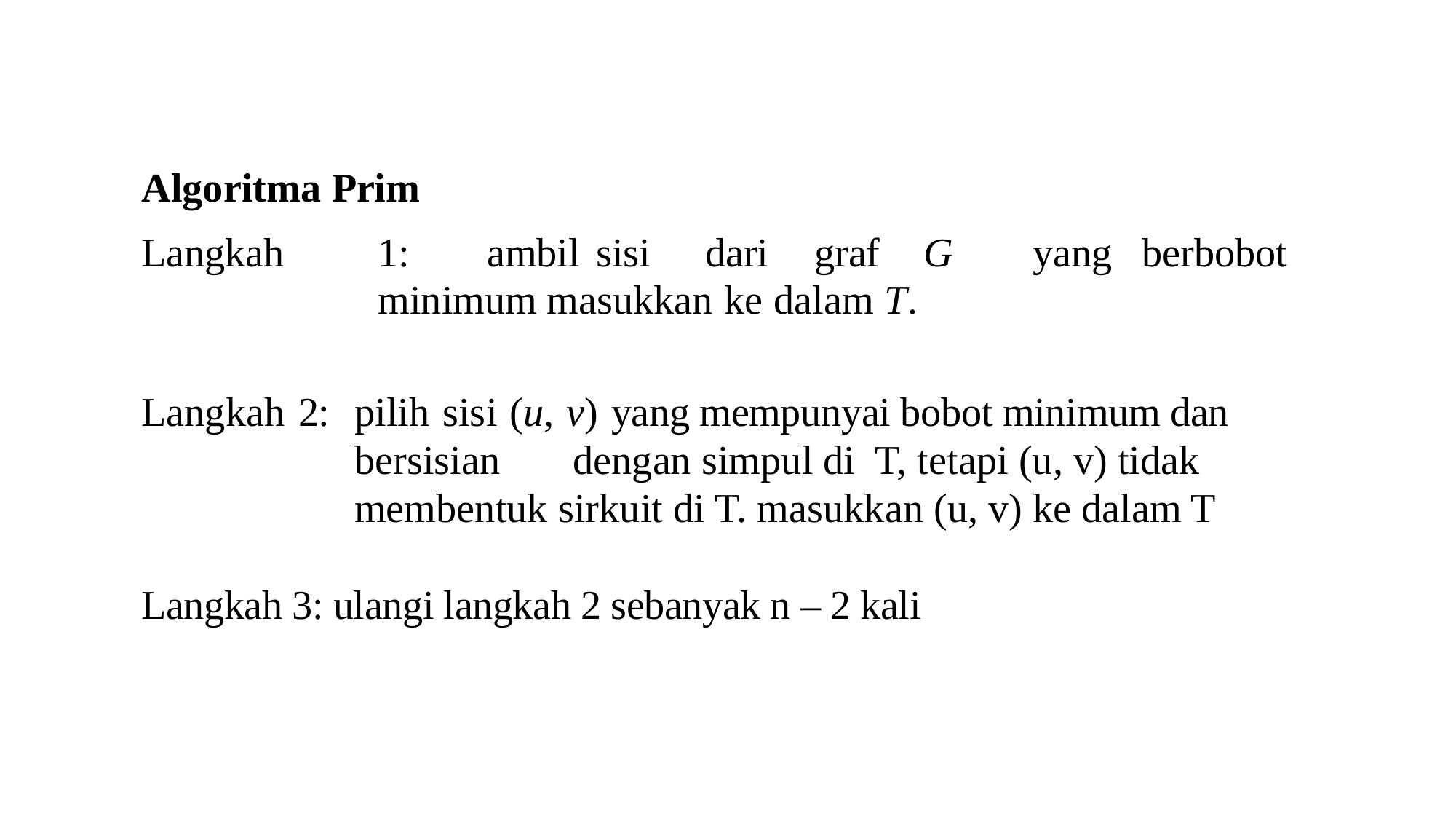

Algoritma Prim
Langkah	1:	ambil	sisi	dari	graf	G	yang	berbobot minimum masukkan ke dalam T.

Langkah 2:	pilih sisi (u, v) yang mempunyai bobot minimum dan  bersisian	dengan simpul di  T, tetapi (u, v) tidak membentuk sirkuit di T. masukkan (u, v) ke dalam T

Langkah 3: ulangi langkah 2 sebanyak n – 2 kali